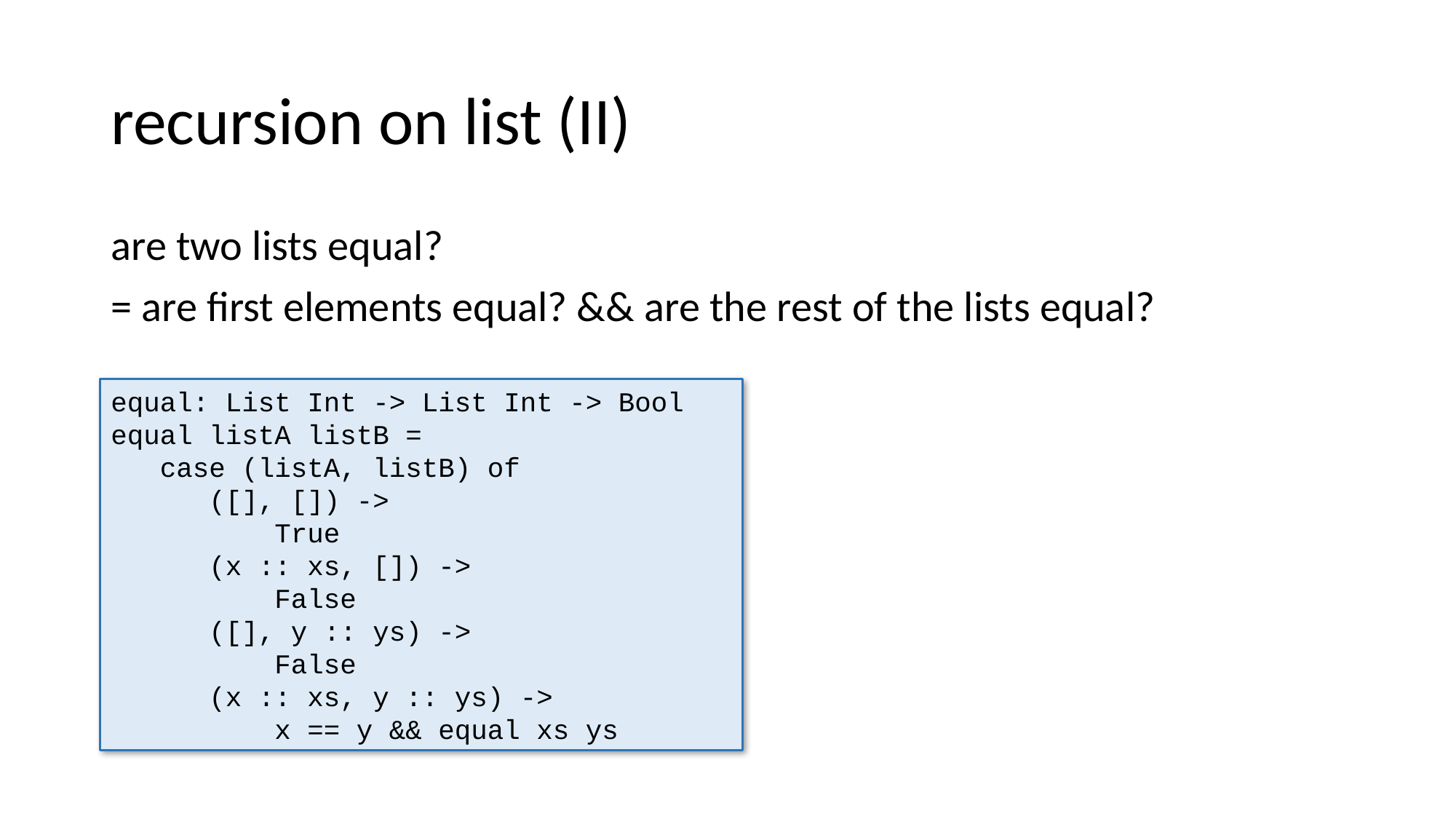

# recursion on list (II)
are two lists equal?
= are first elements equal? && are the rest of the lists equal?
equal: List Int -> List Int -> Bool
equal listA listB =
   case (listA, listB) of
      ([], []) ->
          True
      (x :: xs, []) ->
          False
      ([], y :: ys) ->
          False
      (x :: xs, y :: ys) ->
          x == y && equal xs ys